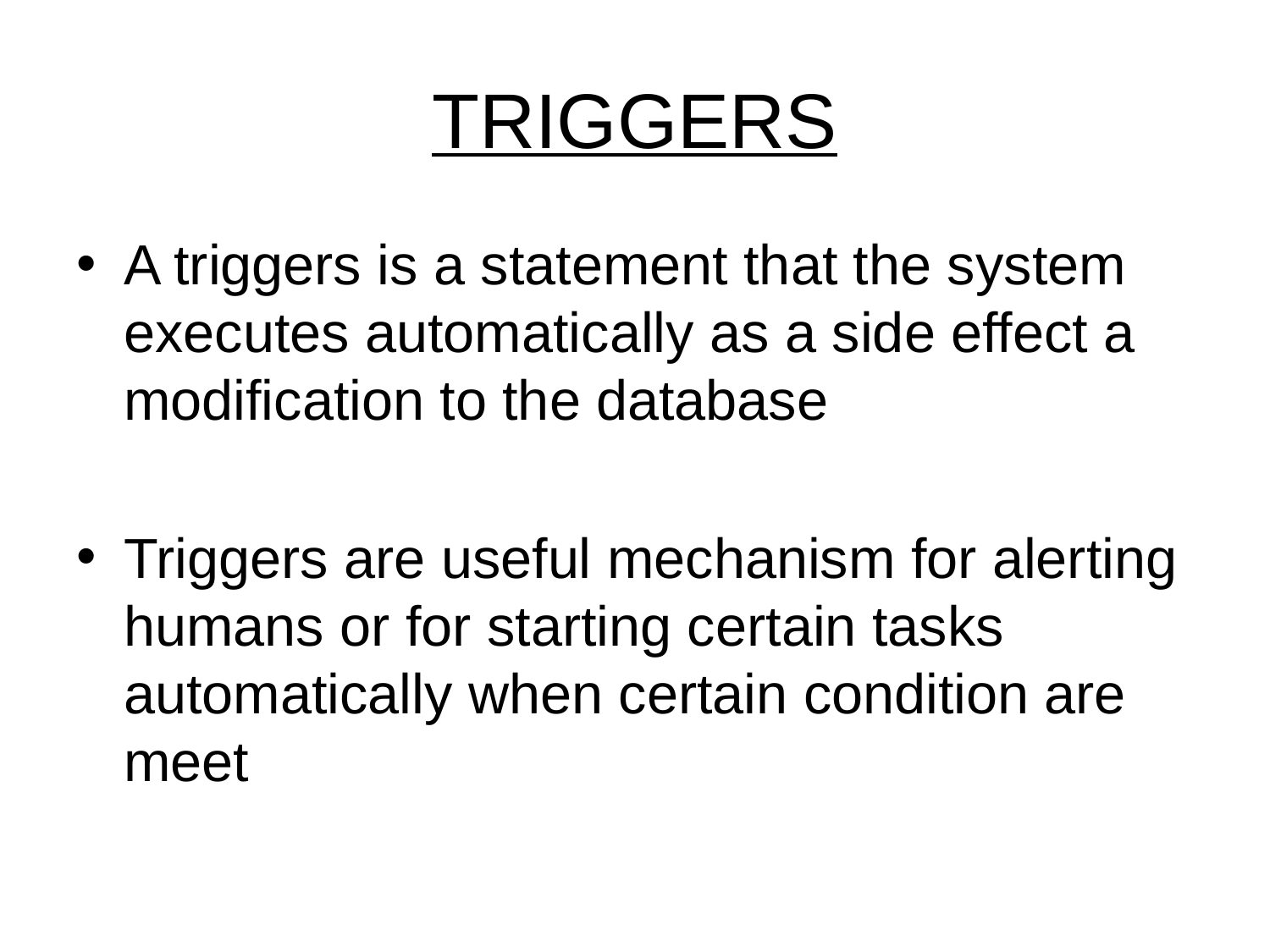

# TRIGGERS
A triggers is a statement that the system executes automatically as a side effect a modification to the database

Triggers are useful mechanism for alerting humans or for starting certain tasks automatically when certain condition are meet